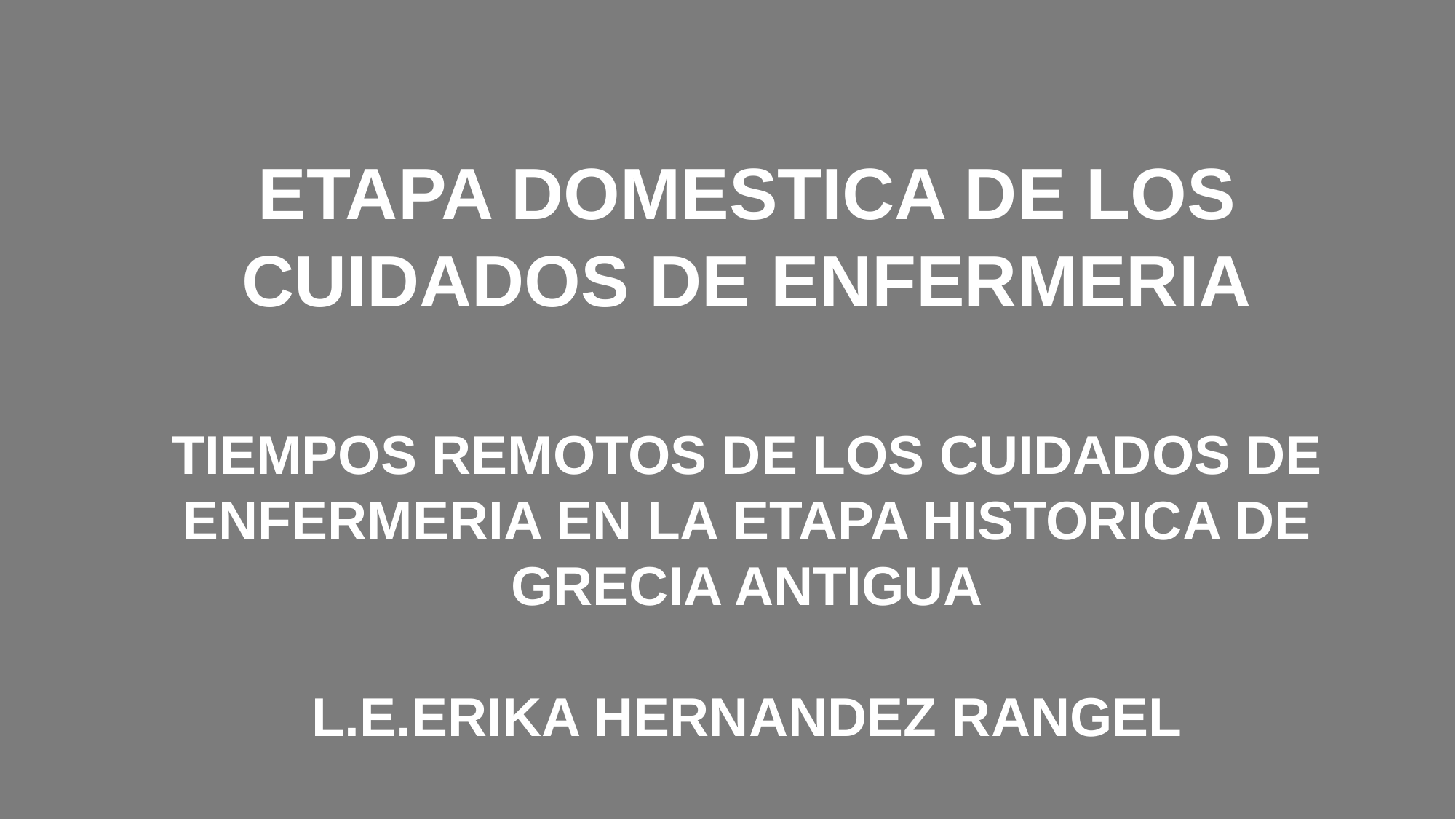

ETAPA DOMESTICA DE LOS CUIDADOS DE ENFERMERIA

TIEMPOS REMOTOS DE LOS CUIDADOS DE ENFERMERIA EN LA ETAPA HISTORICA DE GRECIA ANTIGUA

L.E.ERIKA HERNANDEZ RANGEL